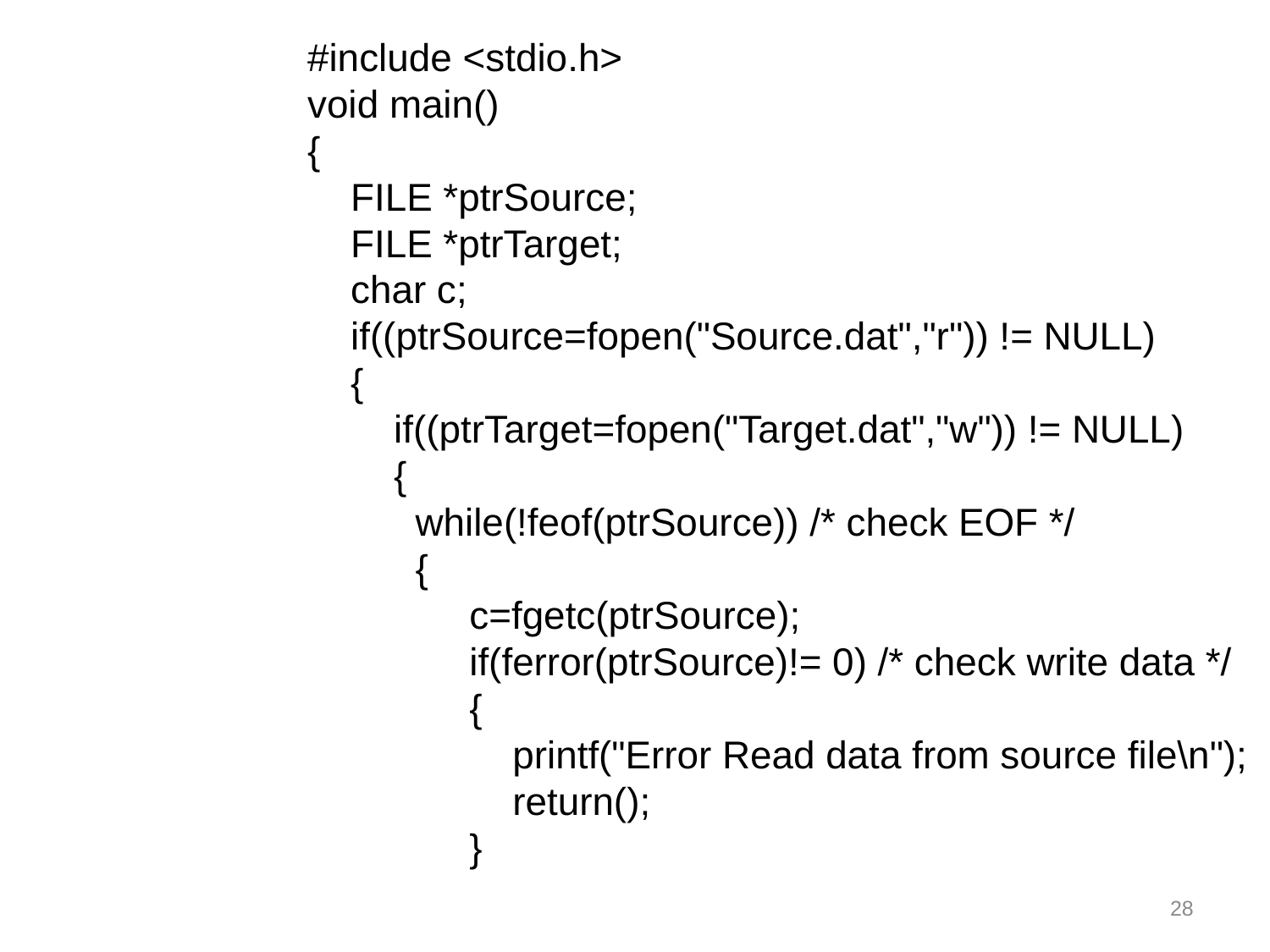

#include <stdio.h>
void main()
{
    FILE *ptrSource;
    FILE *ptrTarget;
    char c;
    if((ptrSource=fopen("Source.dat","r")) != NULL)
    {
        if((ptrTarget=fopen("Target.dat","w")) != NULL)
        {
          while(!feof(ptrSource)) /* check EOF */
          {
               c=fgetc(ptrSource);
               if(ferror(ptrSource)!= 0) /* check write data */
               {
                   printf("Error Read data from source file\n");
                   return();
               }
28